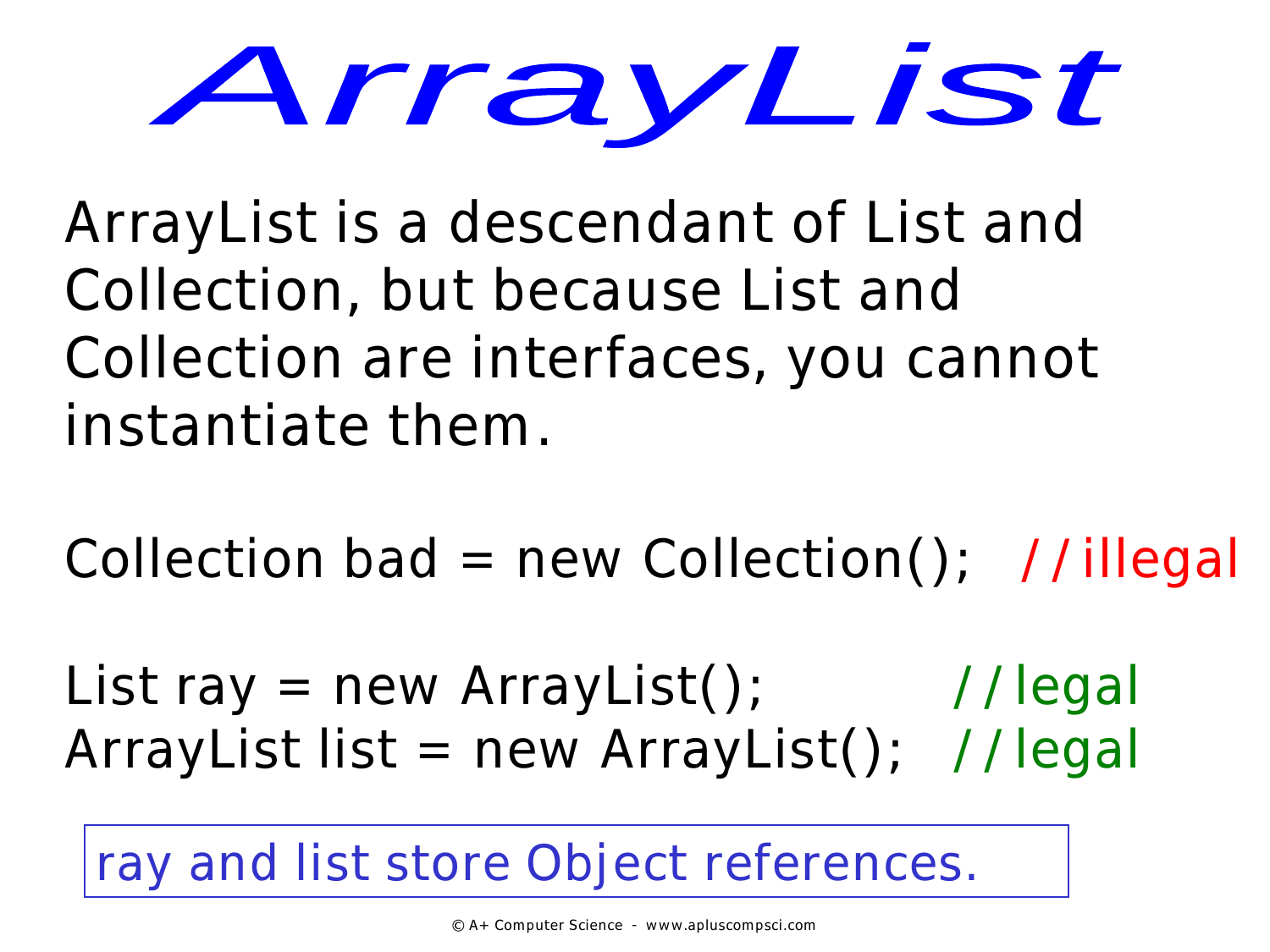

ArrayList
ArrayList is a descendant of List and Collection, but because List and Collection are interfaces, you cannot instantiate them.

Collection bad = new Collection();   //illegal

List ray = new ArrayList();   		//legal
ArrayList list = new ArrayList();	//legal
ray and list store Object references.

© A+ Computer Science  -  www.apluscompsci.com